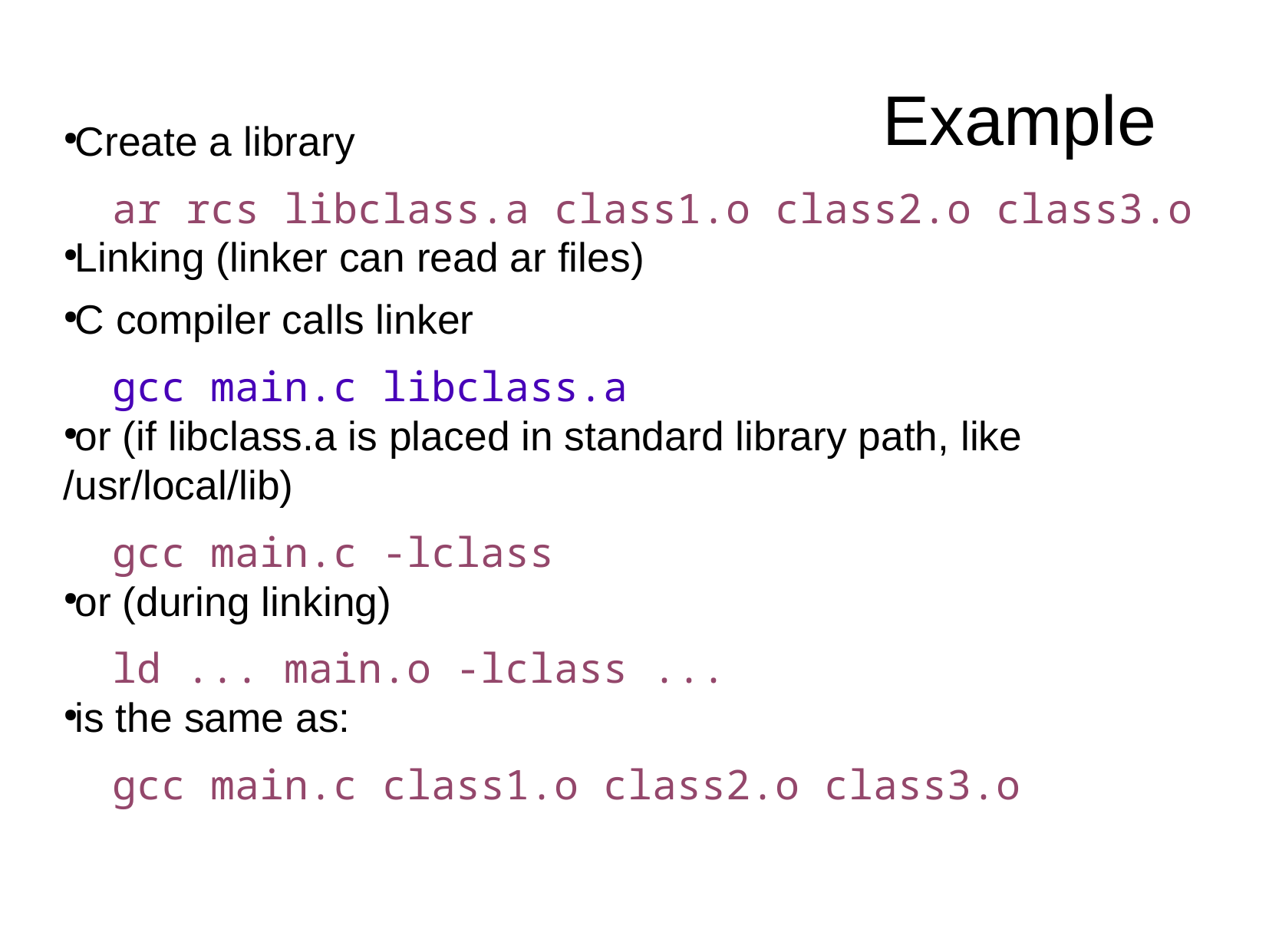

Example
Create a library
  ar rcs libclass.a class1.o class2.o class3.o
Linking (linker can read ar files)
C compiler calls linker
  gcc main.c libclass.a
or (if libclass.a is placed in standard library path, like /usr/local/lib)
  gcc main.c -lclass
or (during linking)
  ld ... main.o -lclass ...
is the same as:
  gcc main.c class1.o class2.o class3.o